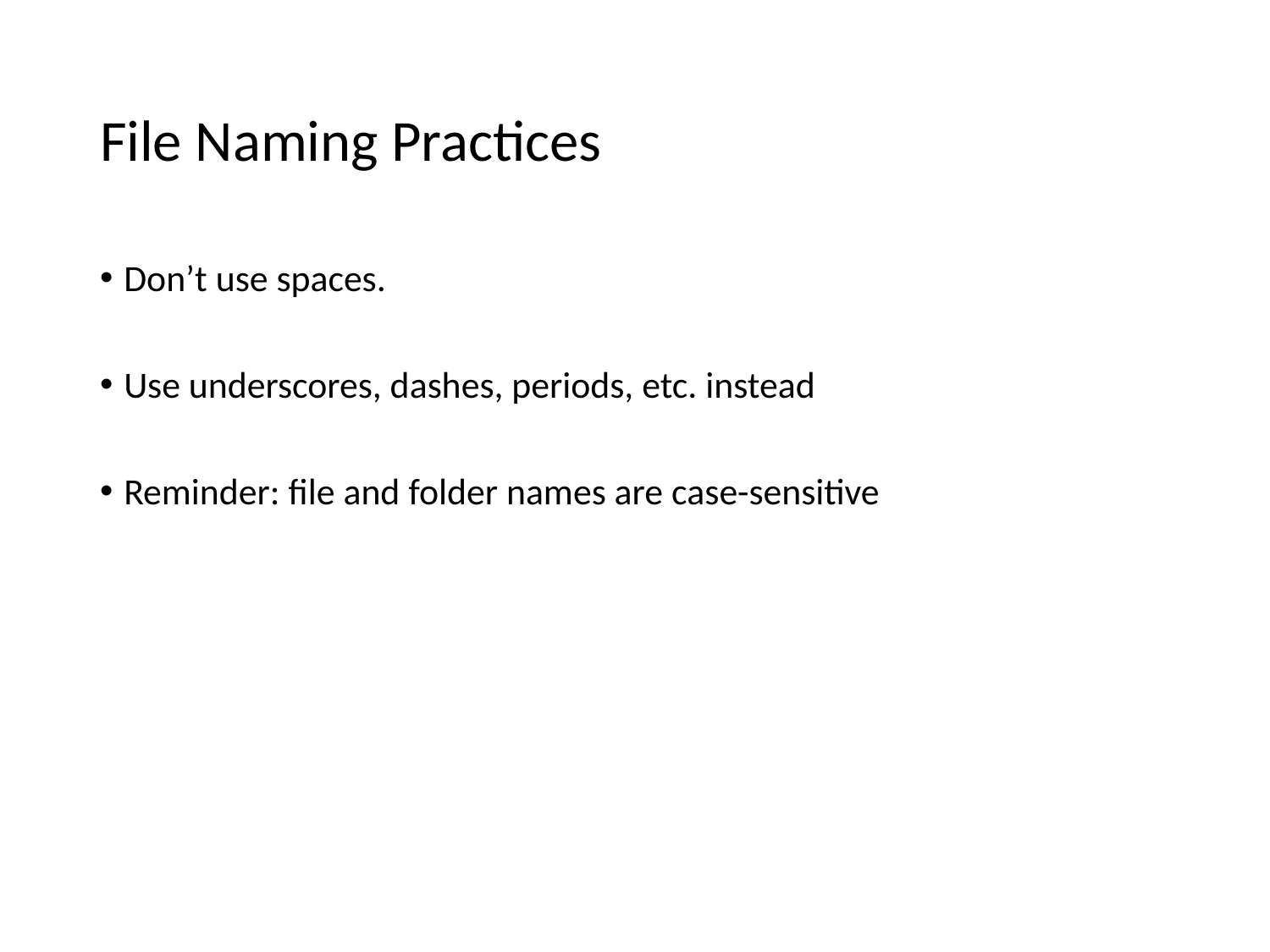

# File Naming Practices
Don’t use spaces.

Use underscores, dashes, periods, etc. instead

Reminder: file and folder names are case-sensitive